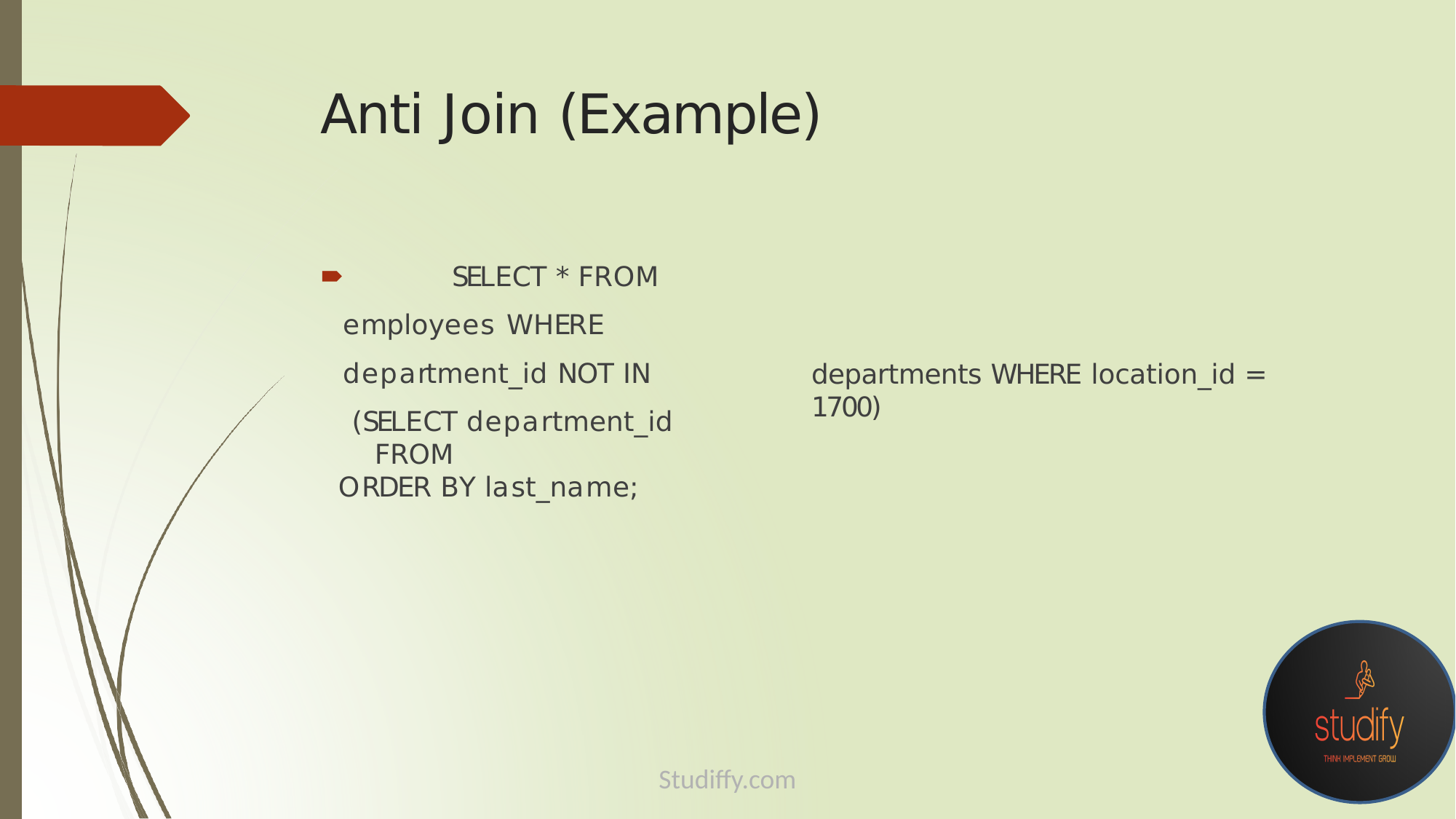

# Anti Join (Example)
🠶	SELECT * FROM employees  WHERE department_id NOT IN
(SELECT department_id FROM
ORDER BY last_name;
departments WHERE location_id = 1700)
Studiffy.com